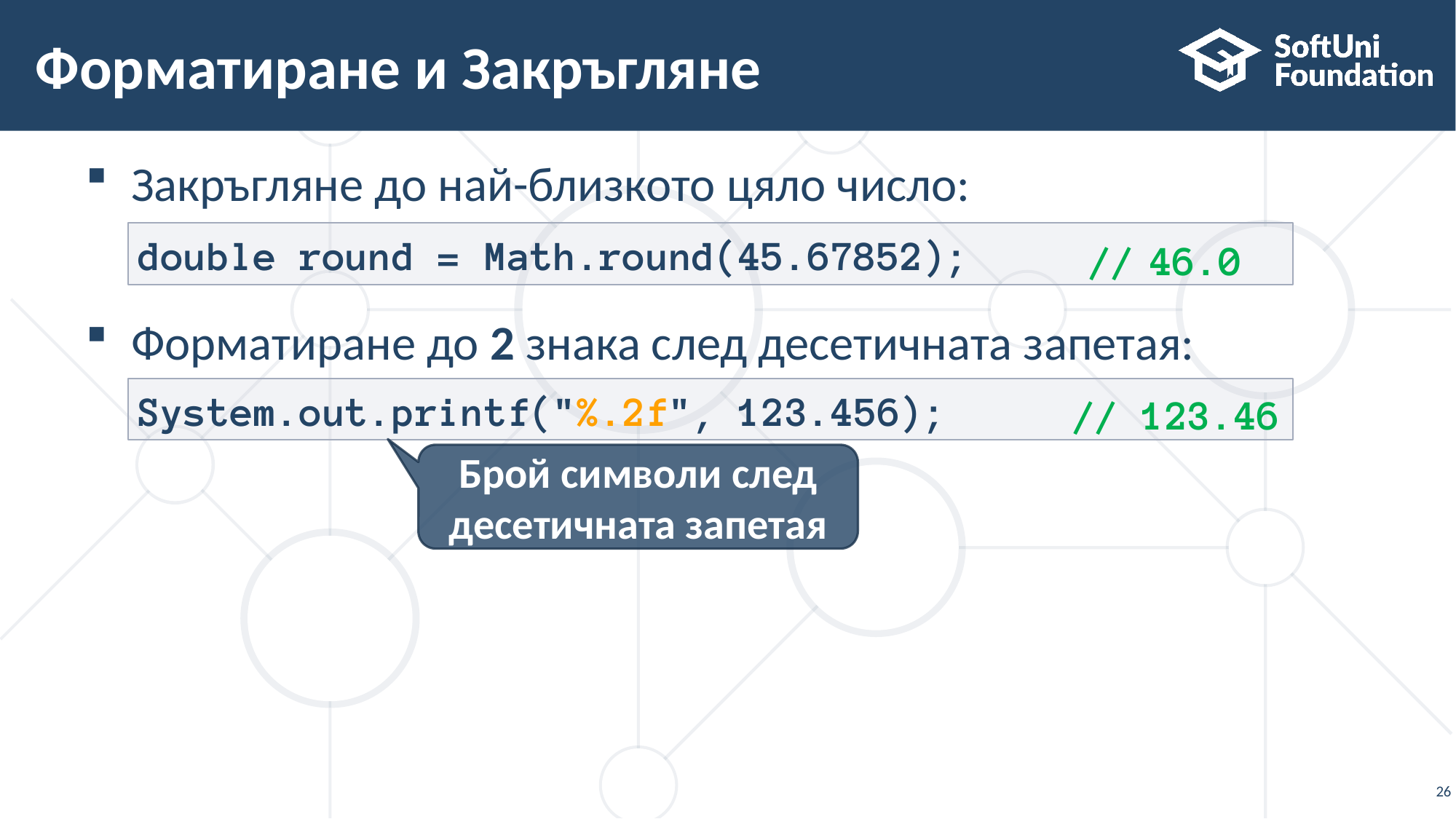

# Форматиране и Закръгляне
Закръгляне до най-близкото цяло число:

Форматиране до 2 знака след десетичната запетая:

// 46.0
double round = Math.round(45.67852);
// 123.46
System.out.printf("%.2f", 123.456);
Брой символи след десетичната запетая
26